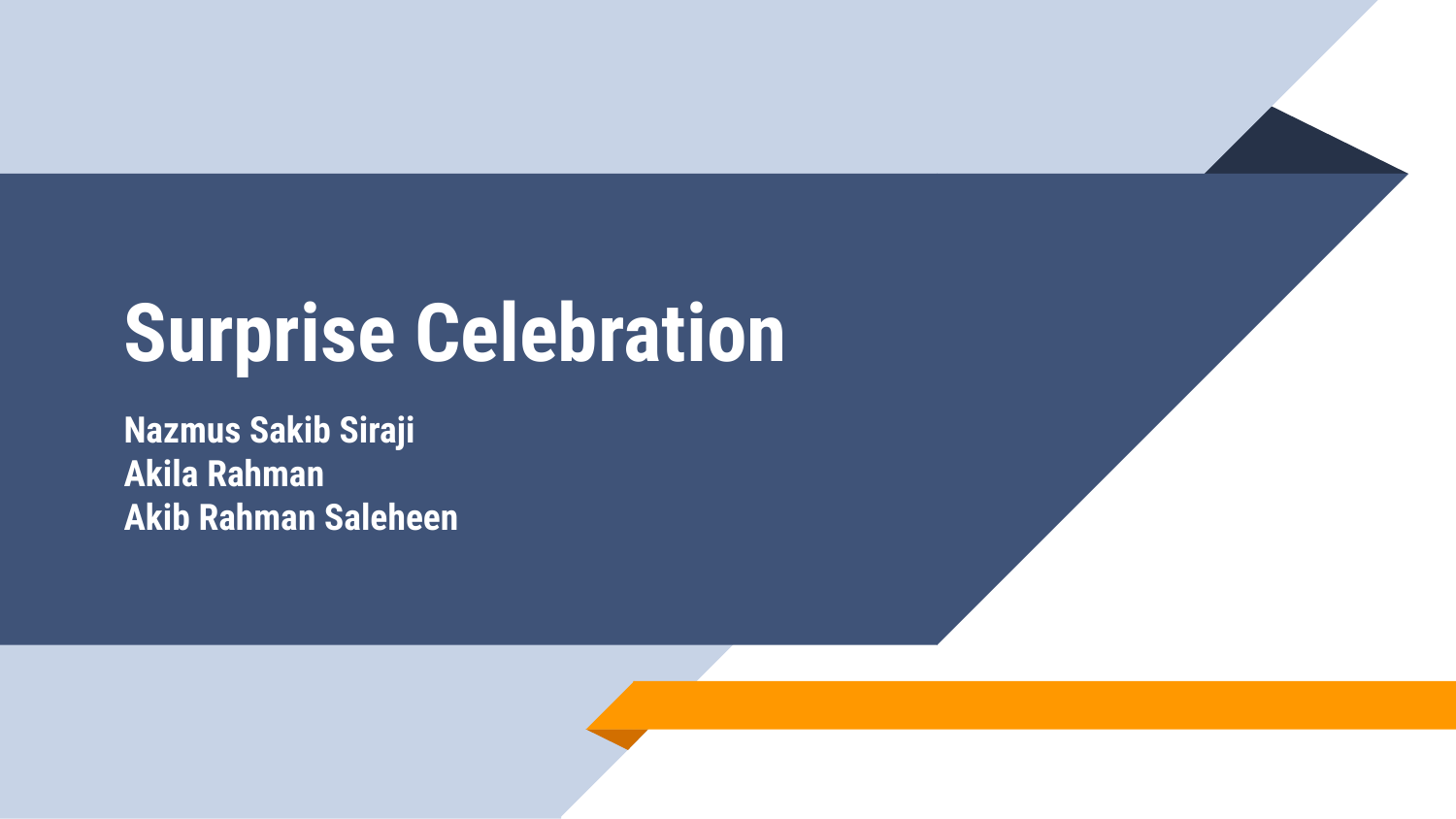

# Surprise Celebration Nazmus Sakib Siraji Akila Rahman Akib Rahman Saleheen